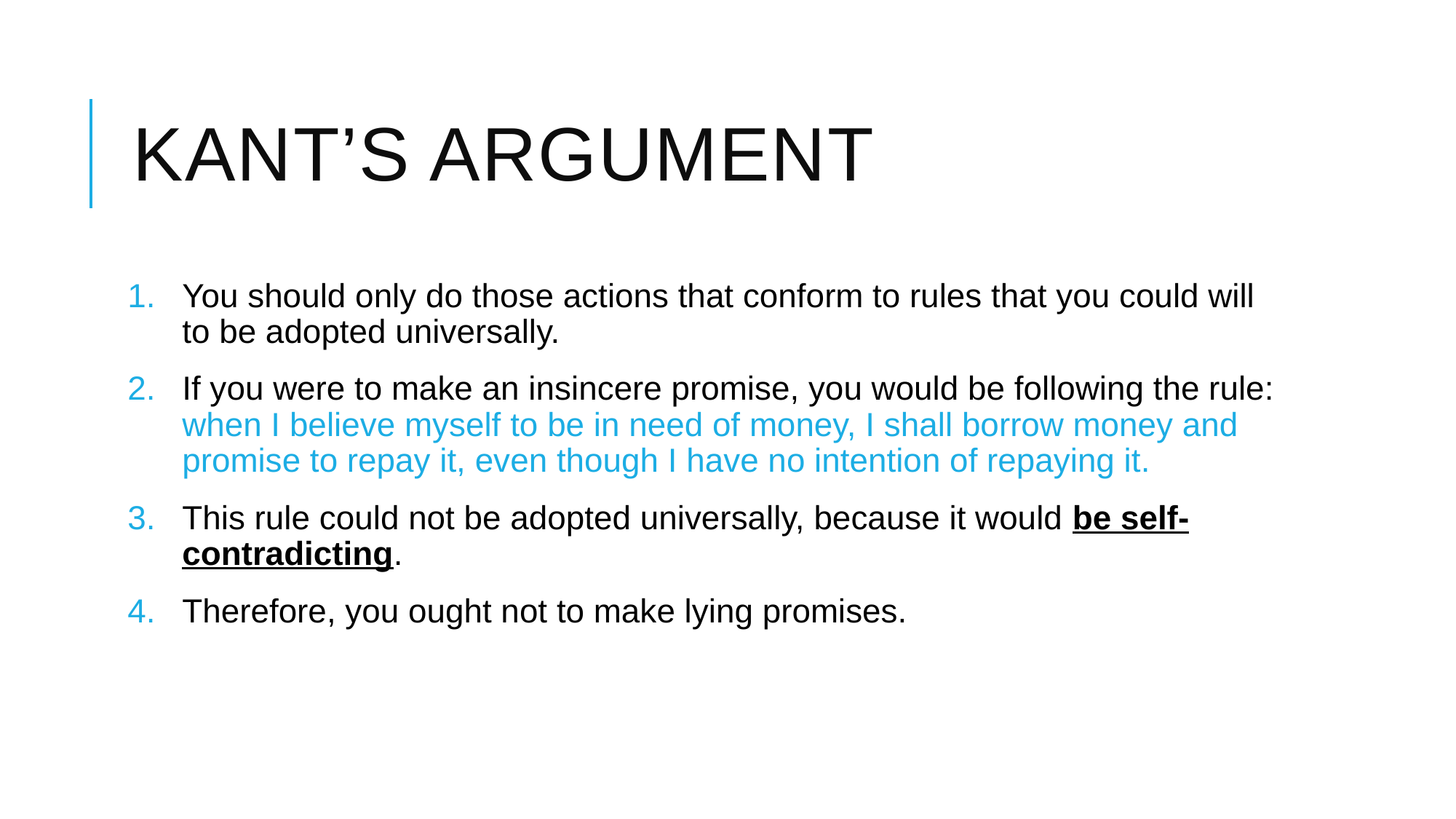

# Kant’s Argument
You should only do those actions that conform to rules that you could will to be adopted universally.
If you were to make an insincere promise, you would be following the rule: when I believe myself to be in need of money, I shall borrow money and promise to repay it, even though I have no intention of repaying it.
This rule could not be adopted universally, because it would be self-contradicting.
Therefore, you ought not to make lying promises.